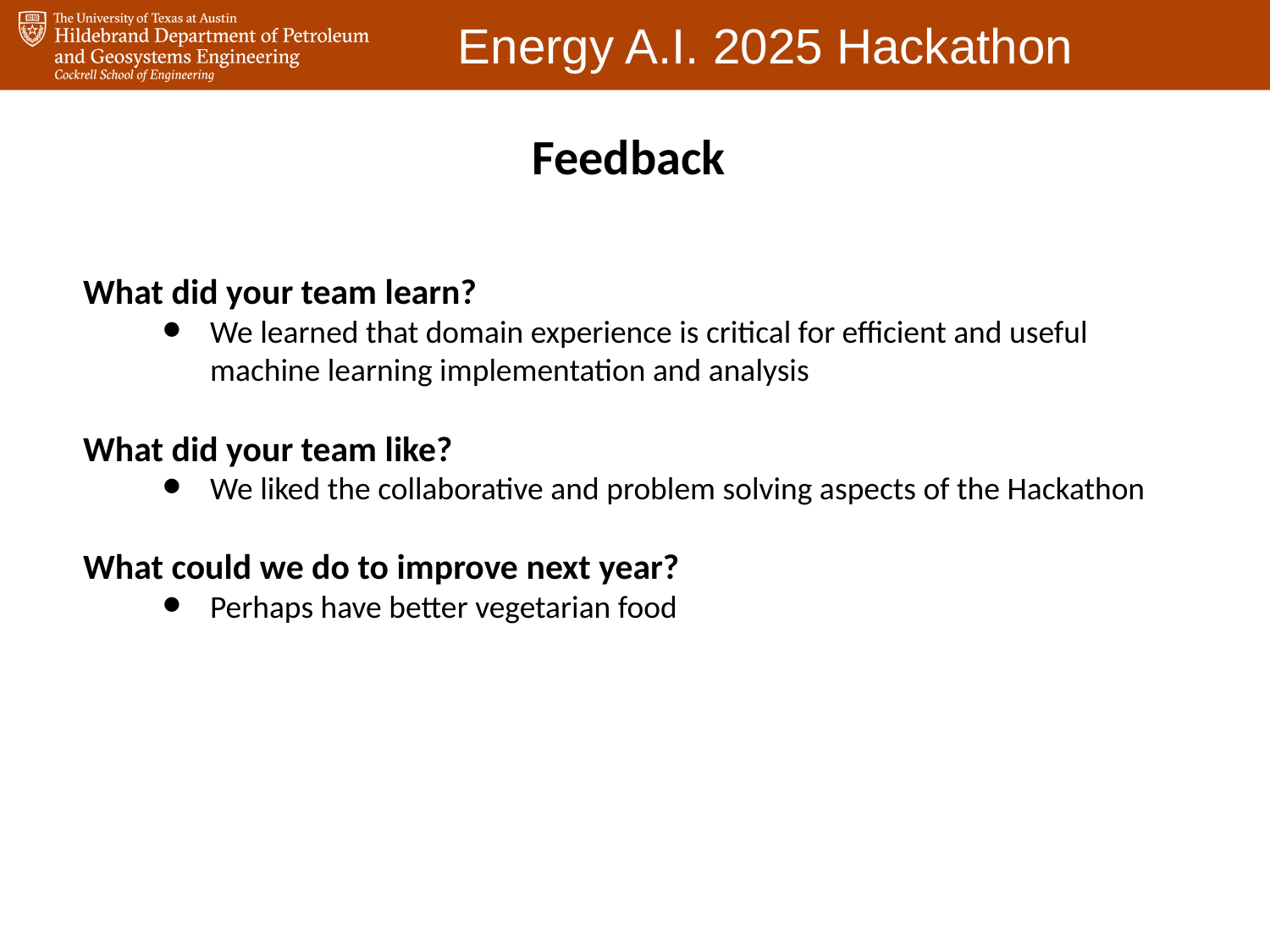

Feedback

What did your team learn?
We learned that domain experience is critical for efficient and useful machine learning implementation and analysis

What did your team like?
We liked the collaborative and problem solving aspects of the Hackathon

What could we do to improve next year?
Perhaps have better vegetarian food